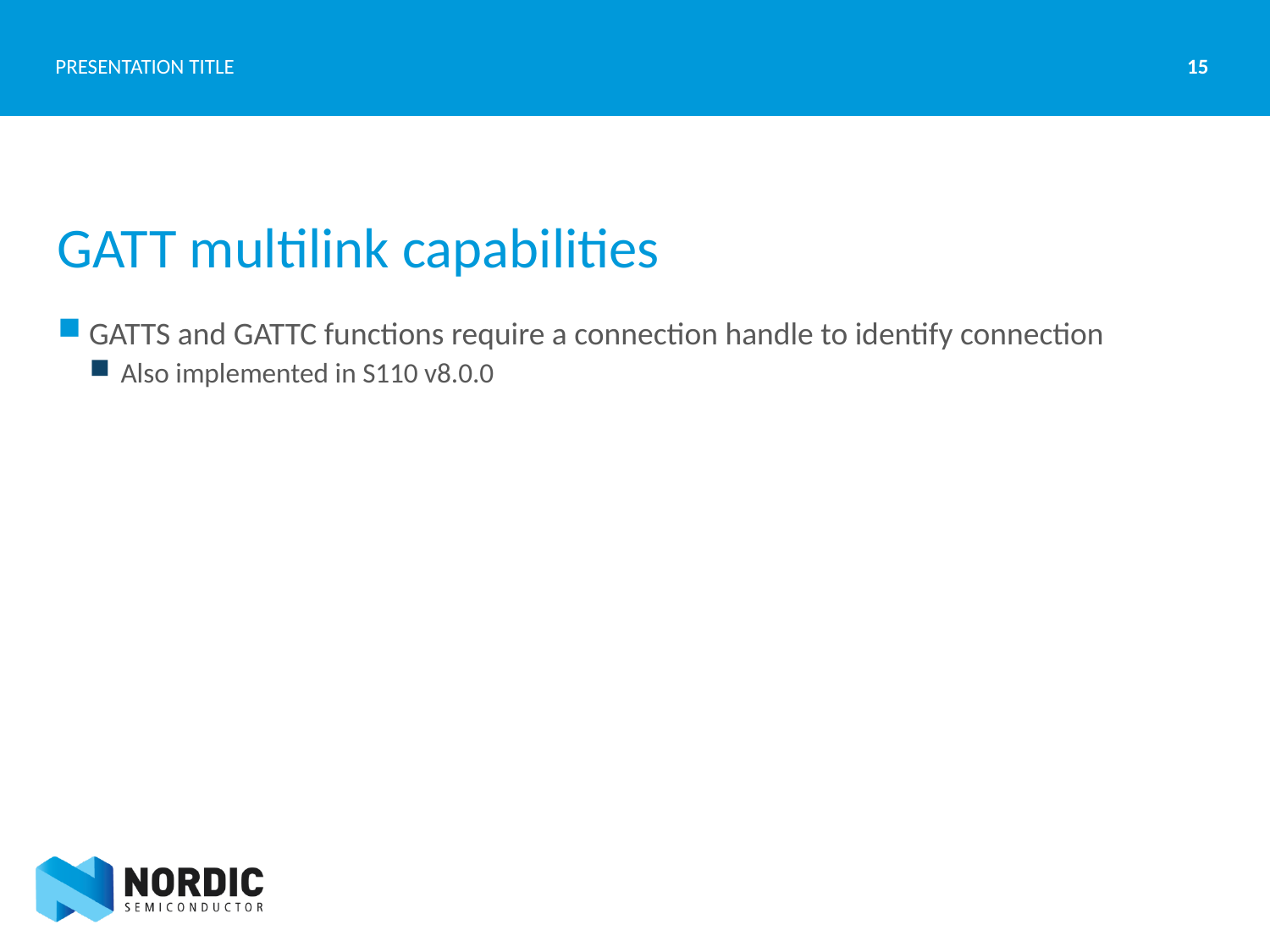

15
PRESENTATION TITLE
# GATT multilink capabilities
GATTS and GATTC functions require a connection handle to identify connection
Also implemented in S110 v8.0.0